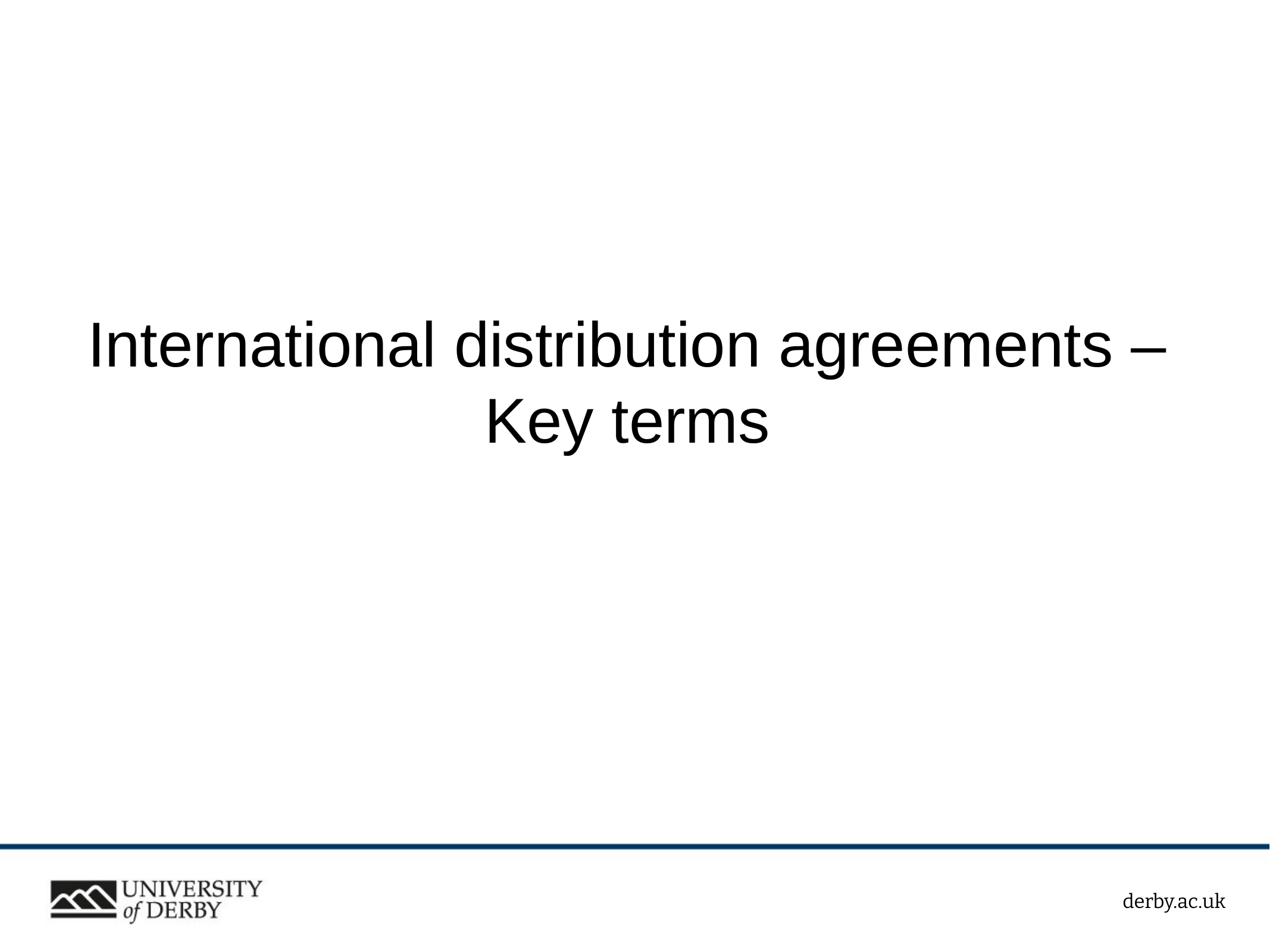

# International distribution agreements – Key terms